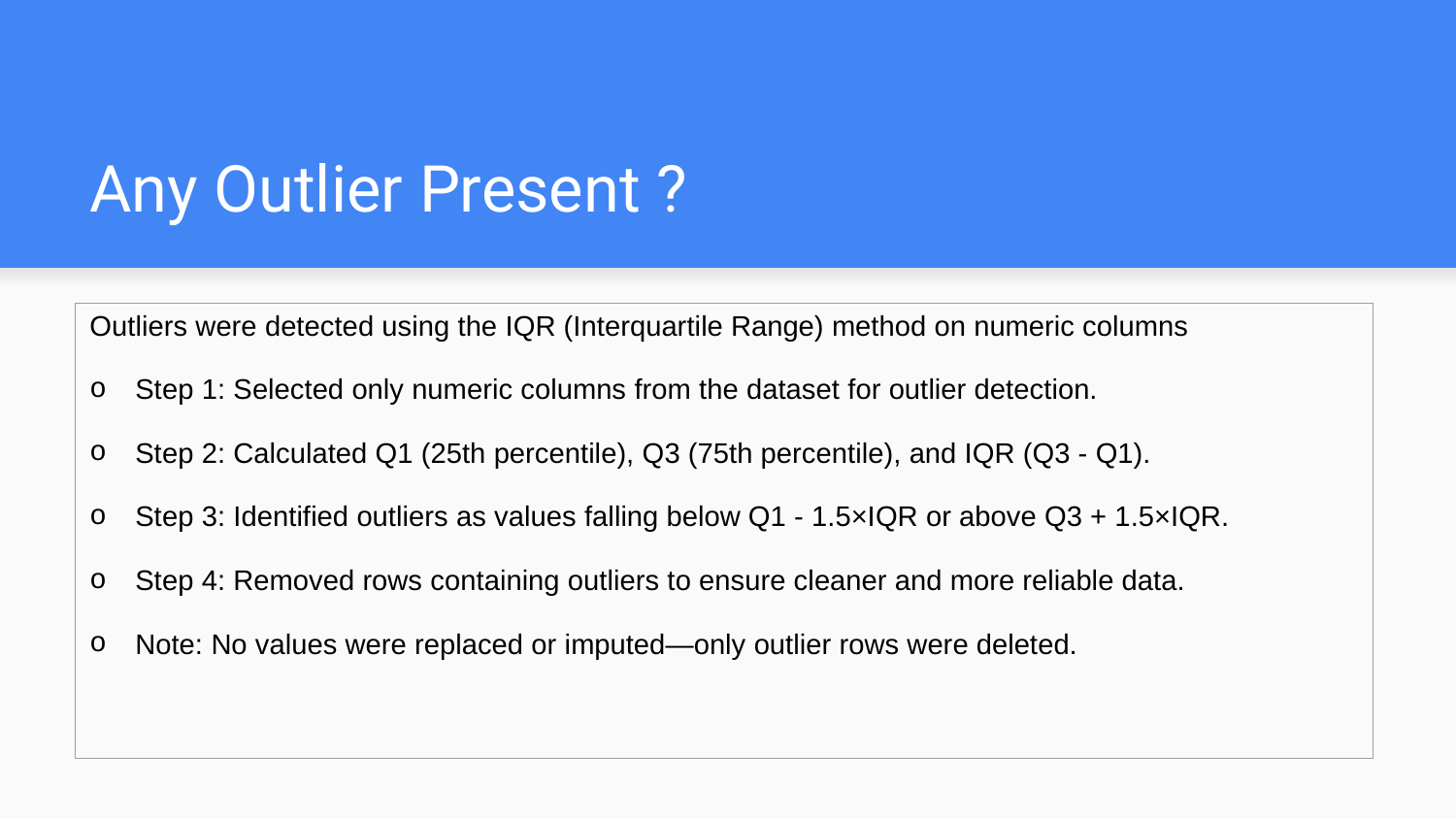

# Any Outlier Present ?
| Outliers were detected using the IQR (Interquartile Range) method on numeric columns Step 1: Selected only numeric columns from the dataset for outlier detection. Step 2: Calculated Q1 (25th percentile), Q3 (75th percentile), and IQR (Q3 - Q1). Step 3: Identified outliers as values falling below Q1 - 1.5×IQR or above Q3 + 1.5×IQR. Step 4: Removed rows containing outliers to ensure cleaner and more reliable data. Note: No values were replaced or imputed—only outlier rows were deleted. |
| --- |